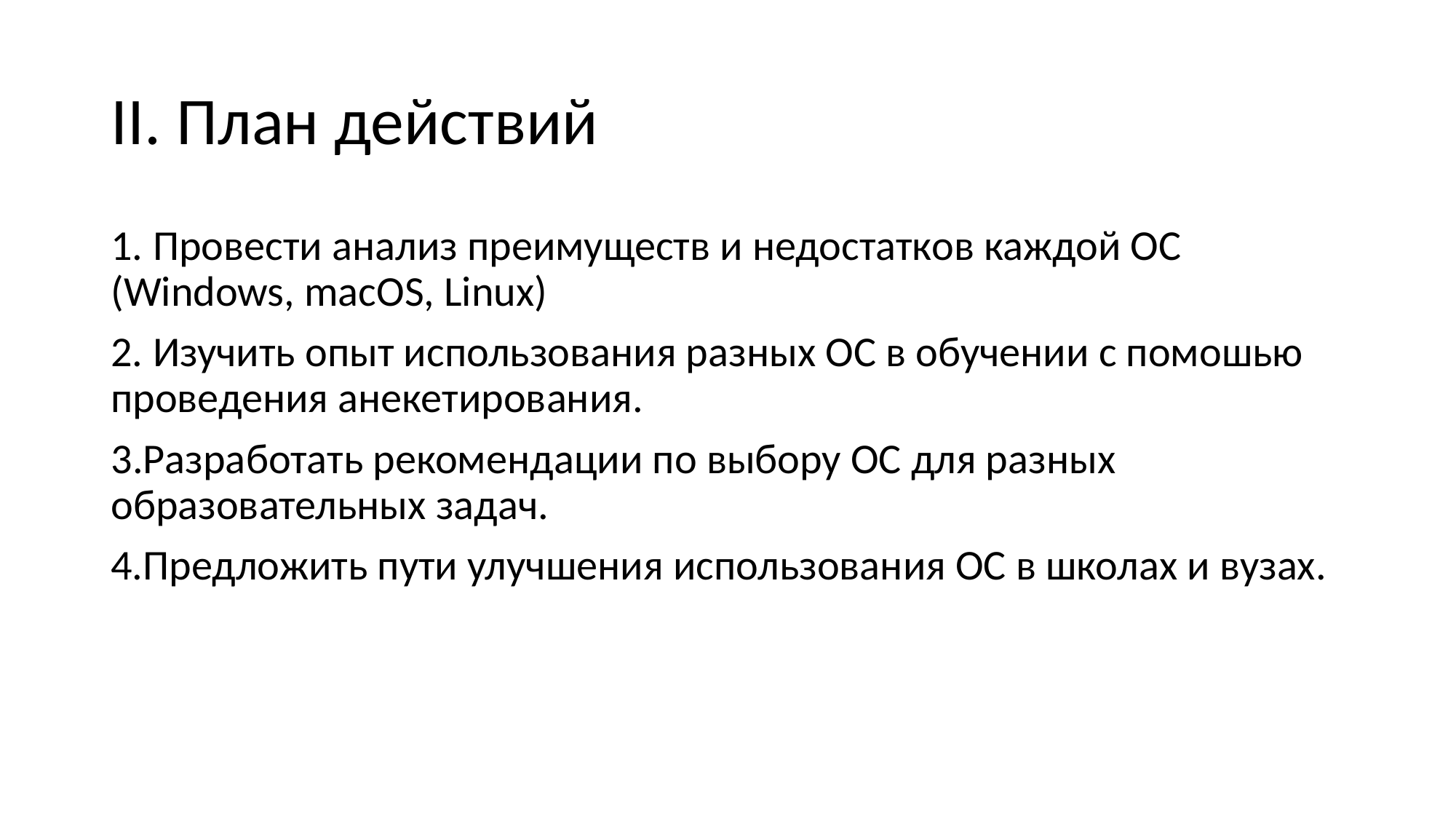

# II. План действий
1. Провести анализ преимуществ и недостатков каждой ОС (Windows, macOS, Linux)
2. Изучить опыт использования разных ОС в обучении с помошью проведения анекетирования.
3.Разработать рекомендации по выбору ОС для разных образовательных задач.
4.Предложить пути улучшения использования ОС в школах и вузах.